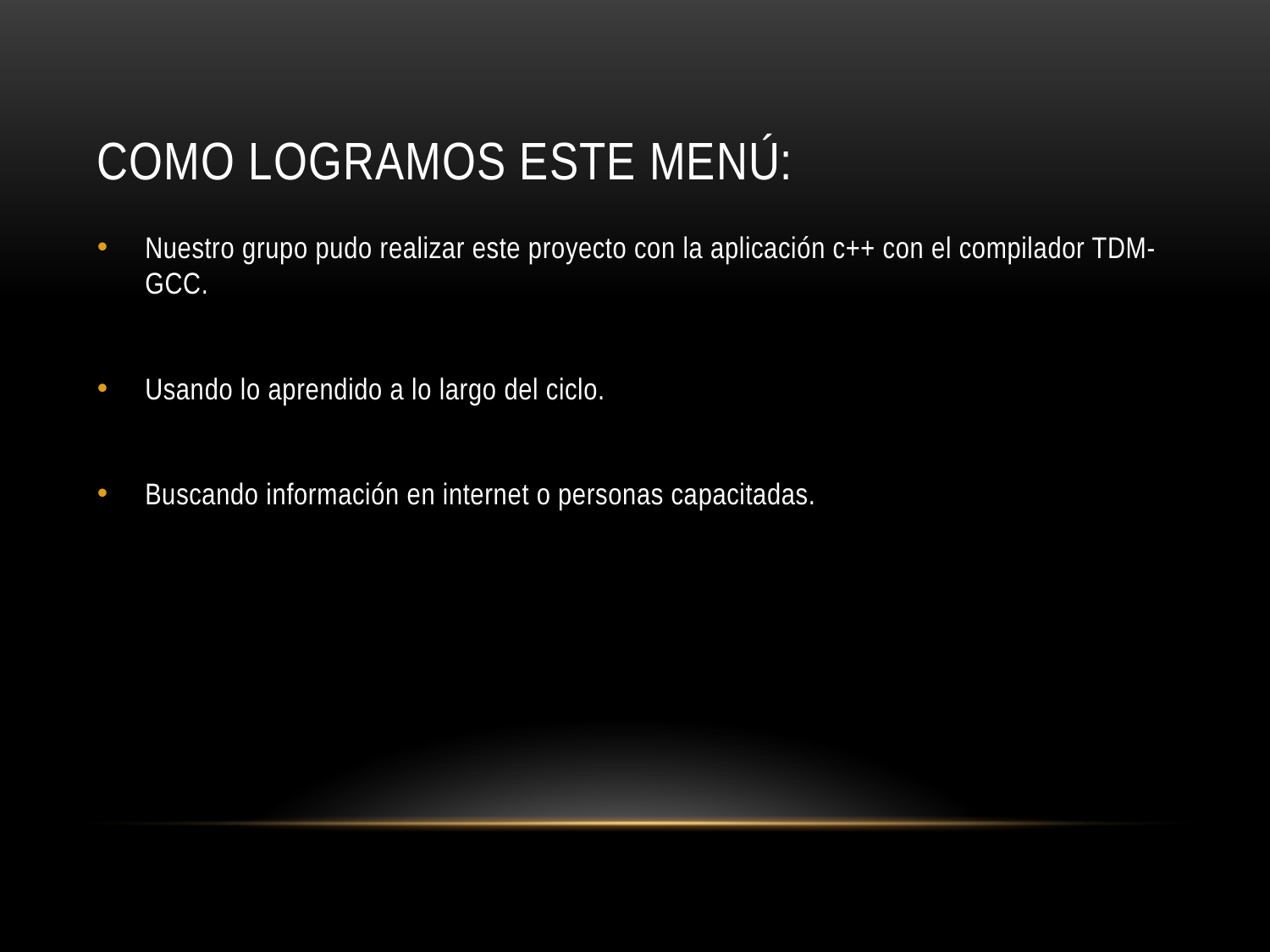

# Como logramos este Menú:
Nuestro grupo pudo realizar este proyecto con la aplicación c++ con el compilador TDM-GCC.

Usando lo aprendido a lo largo del ciclo.

Buscando información en internet o personas capacitadas.